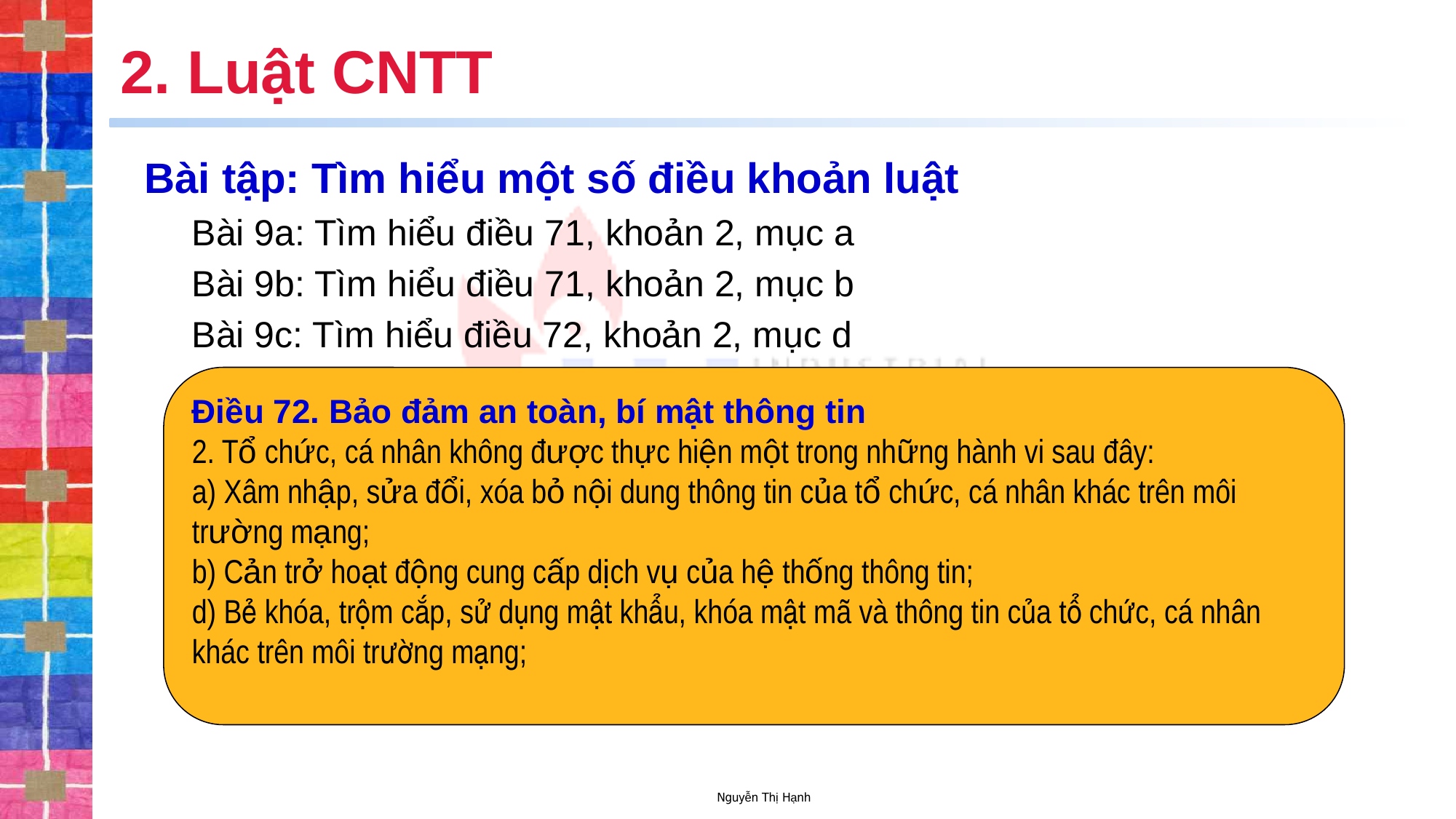

# 2. Luật CNTT
Bài tập: Tìm hiểu một số điều khoản luật
Bài 9a: Tìm hiểu điều 71, khoản 2, mục a
Bài 9b: Tìm hiểu điều 71, khoản 2, mục b
Bài 9c: Tìm hiểu điều 72, khoản 2, mục d

Điều 72. Bảo đảm an toàn, bí mật thông tin
2. Tổ chức, cá nhân không được thực hiện một trong những hành vi sau đây:
a) Xâm nhập, sửa đổi, xóa bỏ nội dung thông tin của tổ chức, cá nhân khác trên môi trường mạng;
b) Cản trở hoạt động cung cấp dịch vụ của hệ thống thông tin;
d) Bẻ khóa, trộm cắp, sử dụng mật khẩu, khóa mật mã và thông tin của tổ chức, cá nhân khác trên môi trường mạng;

Nguyễn Thị Hạnh